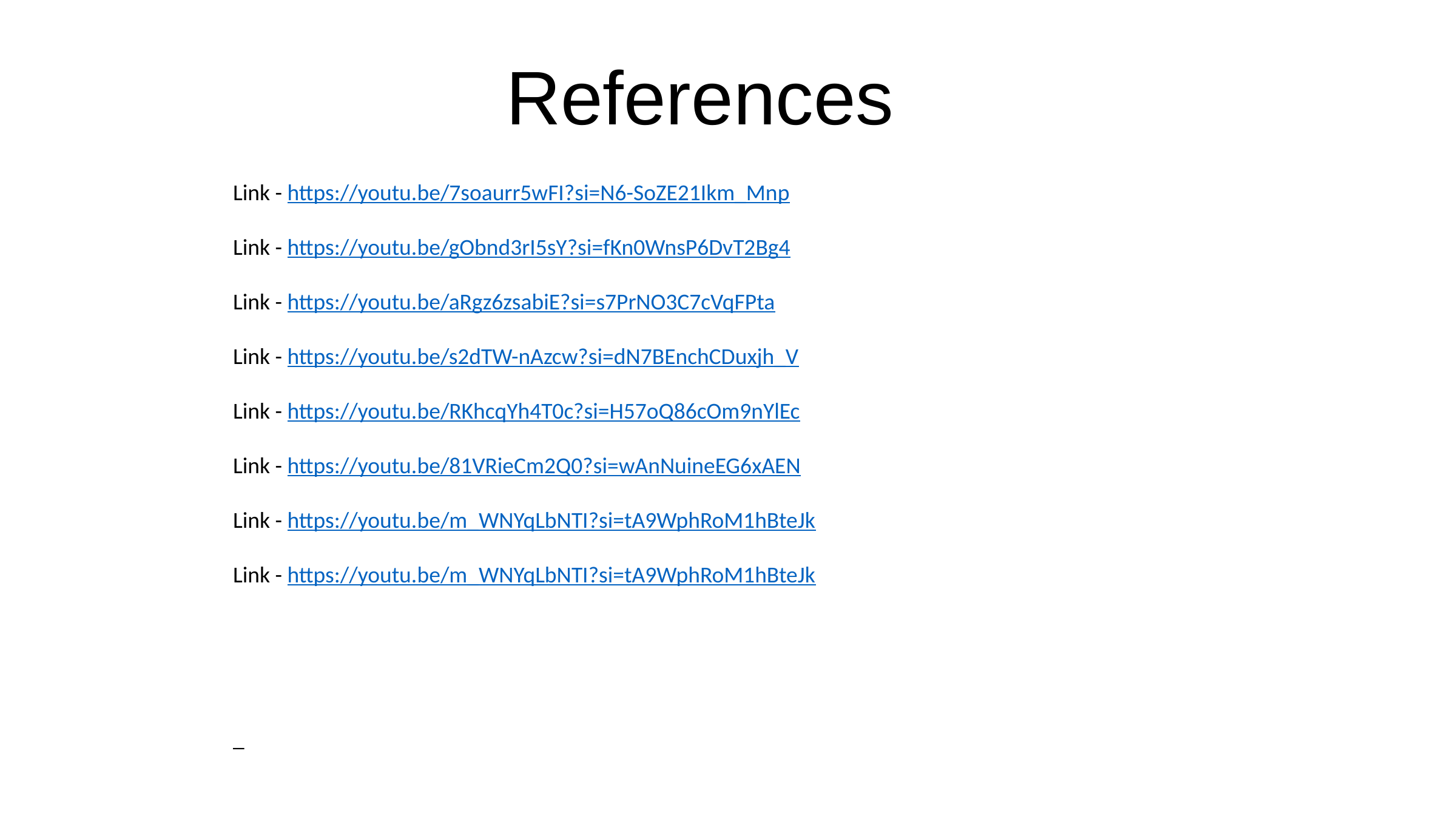

References
Link - https://youtu.be/7soaurr5wFI?si=N6-SoZE21Ikm_Mnp

Link - https://youtu.be/gObnd3rI5sY?si=fKn0WnsP6DvT2Bg4

Link - https://youtu.be/aRgz6zsabiE?si=s7PrNO3C7cVqFPta

Link - https://youtu.be/s2dTW-nAzcw?si=dN7BEnchCDuxjh_V

Link - https://youtu.be/RKhcqYh4T0c?si=H57oQ86cOm9nYlEc

Link - https://youtu.be/81VRieCm2Q0?si=wAnNuineEG6xAEN

Link - https://youtu.be/m_WNYqLbNTI?si=tA9WphRoM1hBteJk

Link - https://youtu.be/m_WNYqLbNTI?si=tA9WphRoM1hBteJk

_